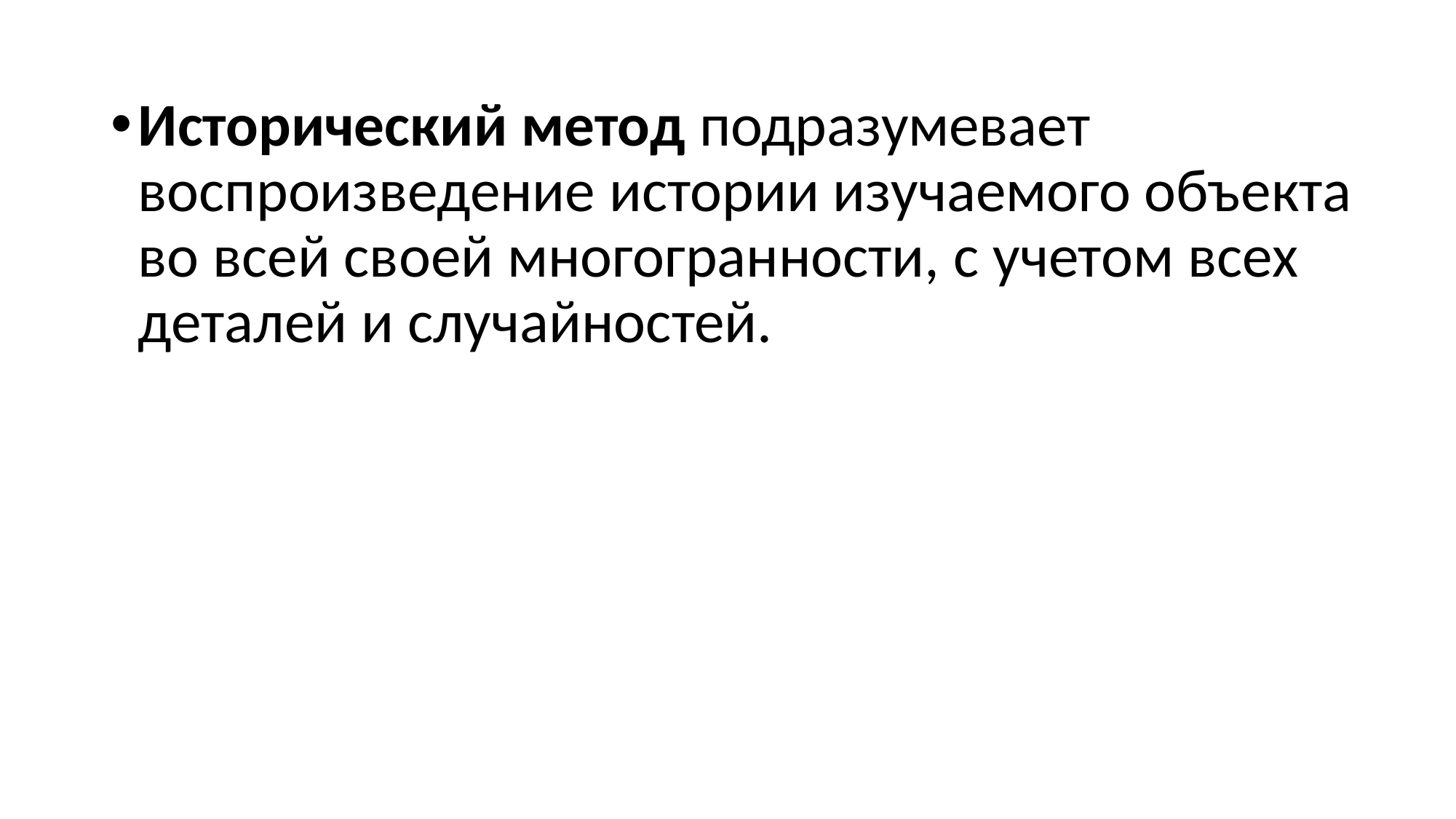

Исторический метод подразумевает воспроизведение истории изучаемого объекта во всей своей многогранности, с учетом всех деталей и случайностей.